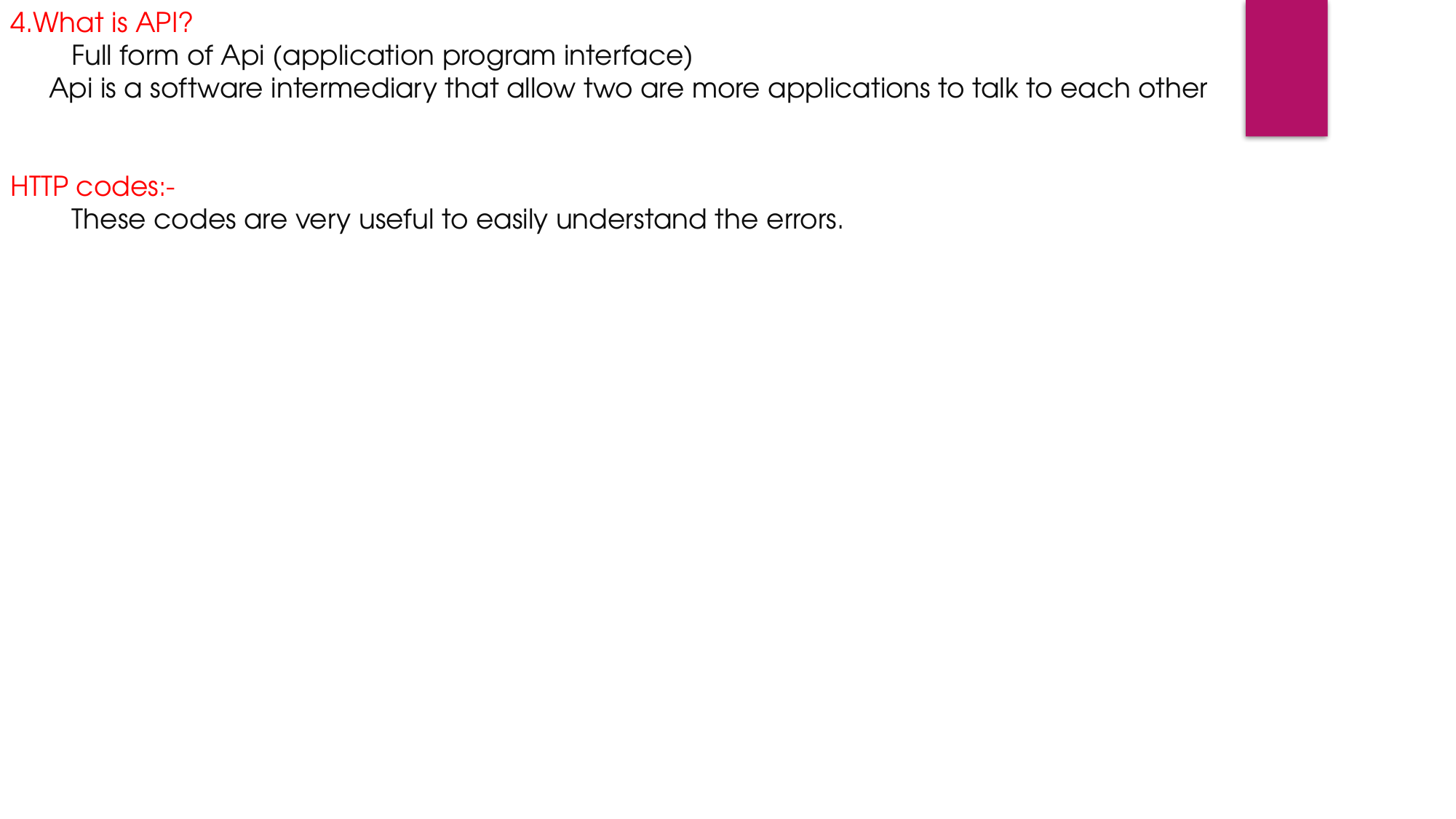

4.What is API?
        Full form of Api (application program interface)
     Api is a software intermediary that allow two are more applications to talk to each other

HTTP codes:-
        These codes are very useful to easily understand the errors.